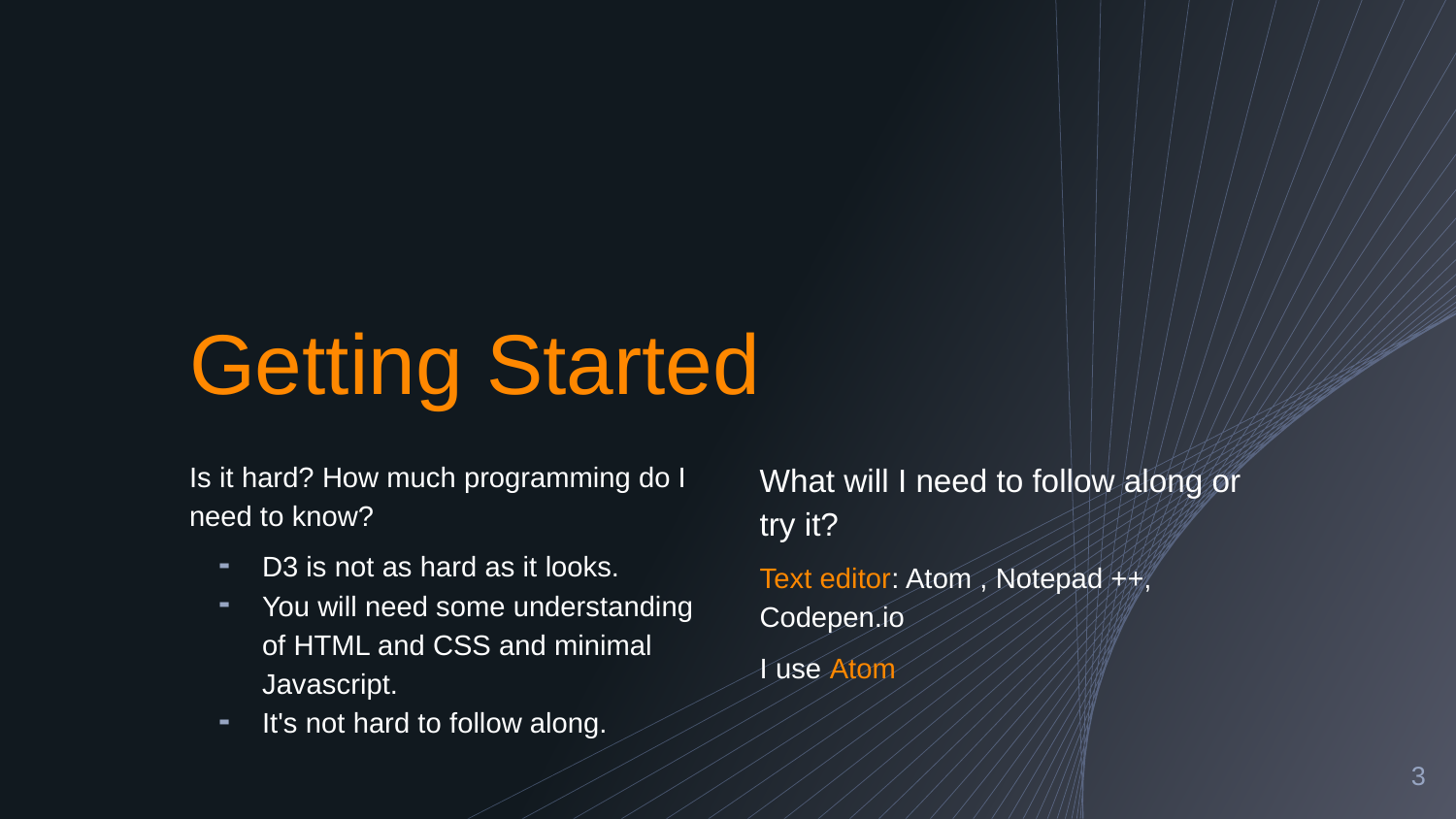

# Getting Started
Is it hard? How much programming do I need to know?
D3 is not as hard as it looks.
You will need some understanding of HTML and CSS and minimal Javascript.
It's not hard to follow along.
What will I need to follow along or try it?
Text editor: Atom , Notepad ++, Codepen.io
I use Atom
3